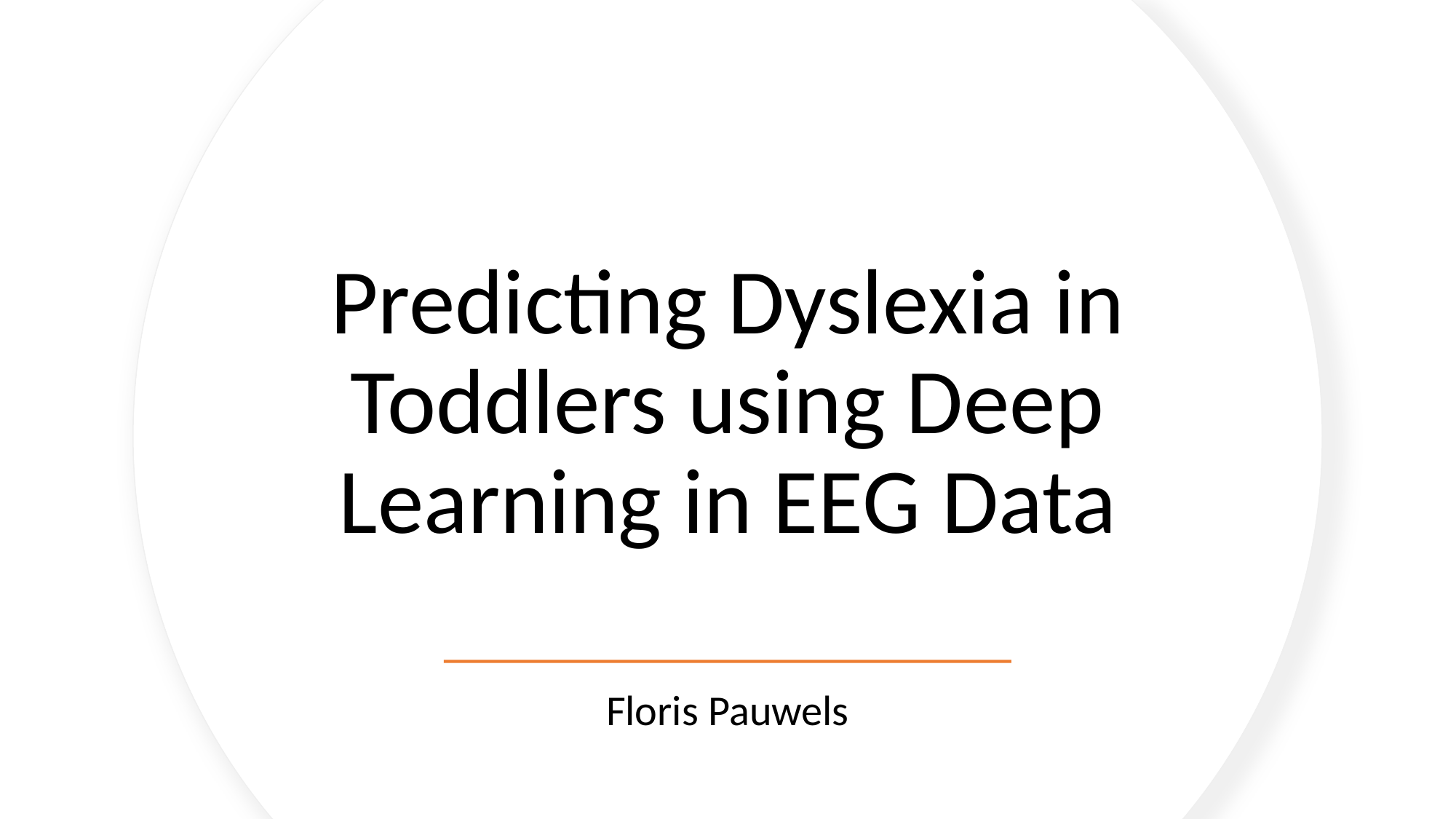

# Predicting Dyslexia in Toddlers using Deep Learning in EEG Data

Floris Pauwels